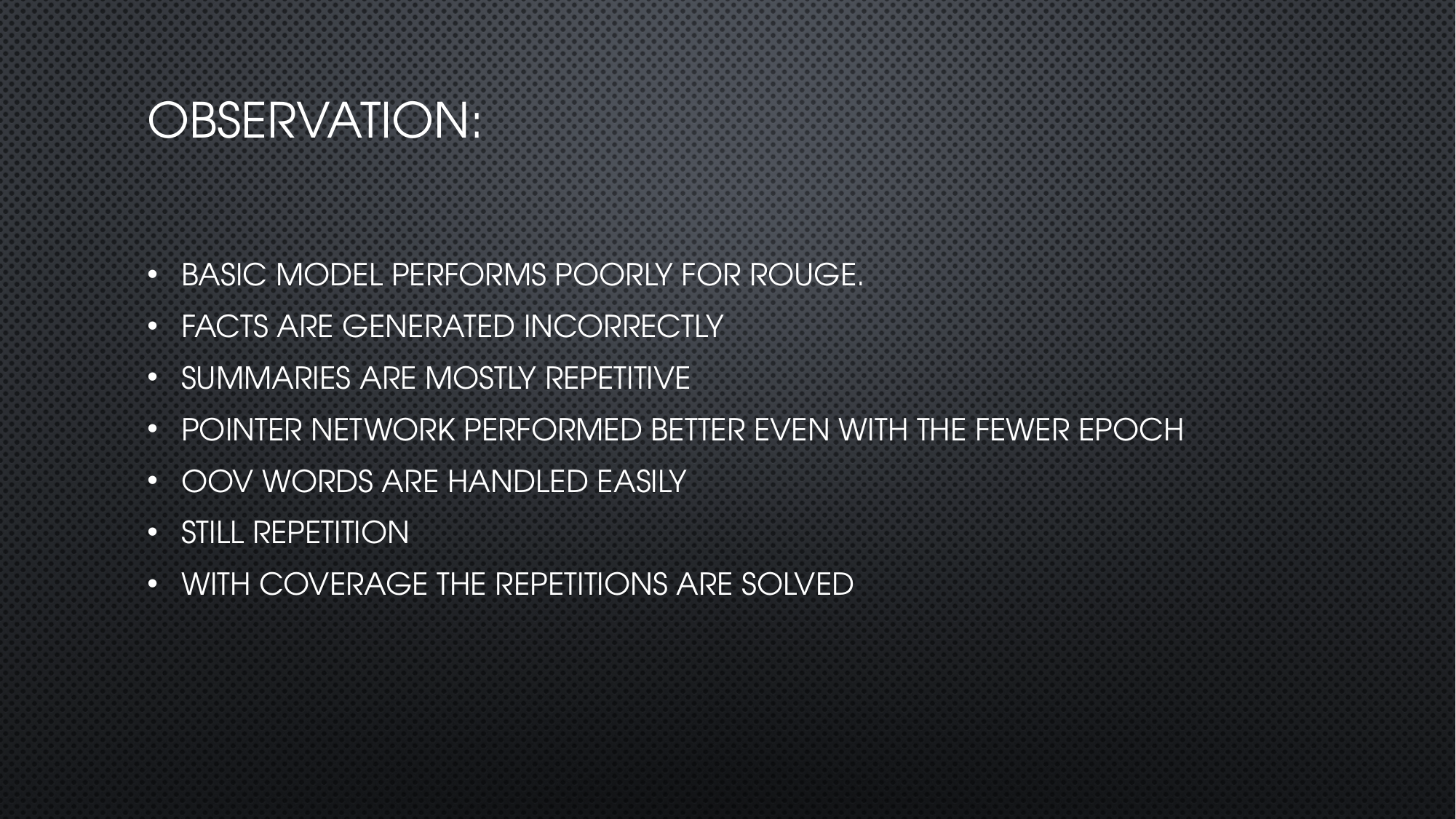

# Observation:
Basic model performs poorly for rouge.
Facts are generated incorrectly
Summaries are mostly repetitive
Pointer network performed better even with the fewer epoch
OOV words are handled easily
Still repetition
With coverage the repetitions are solved